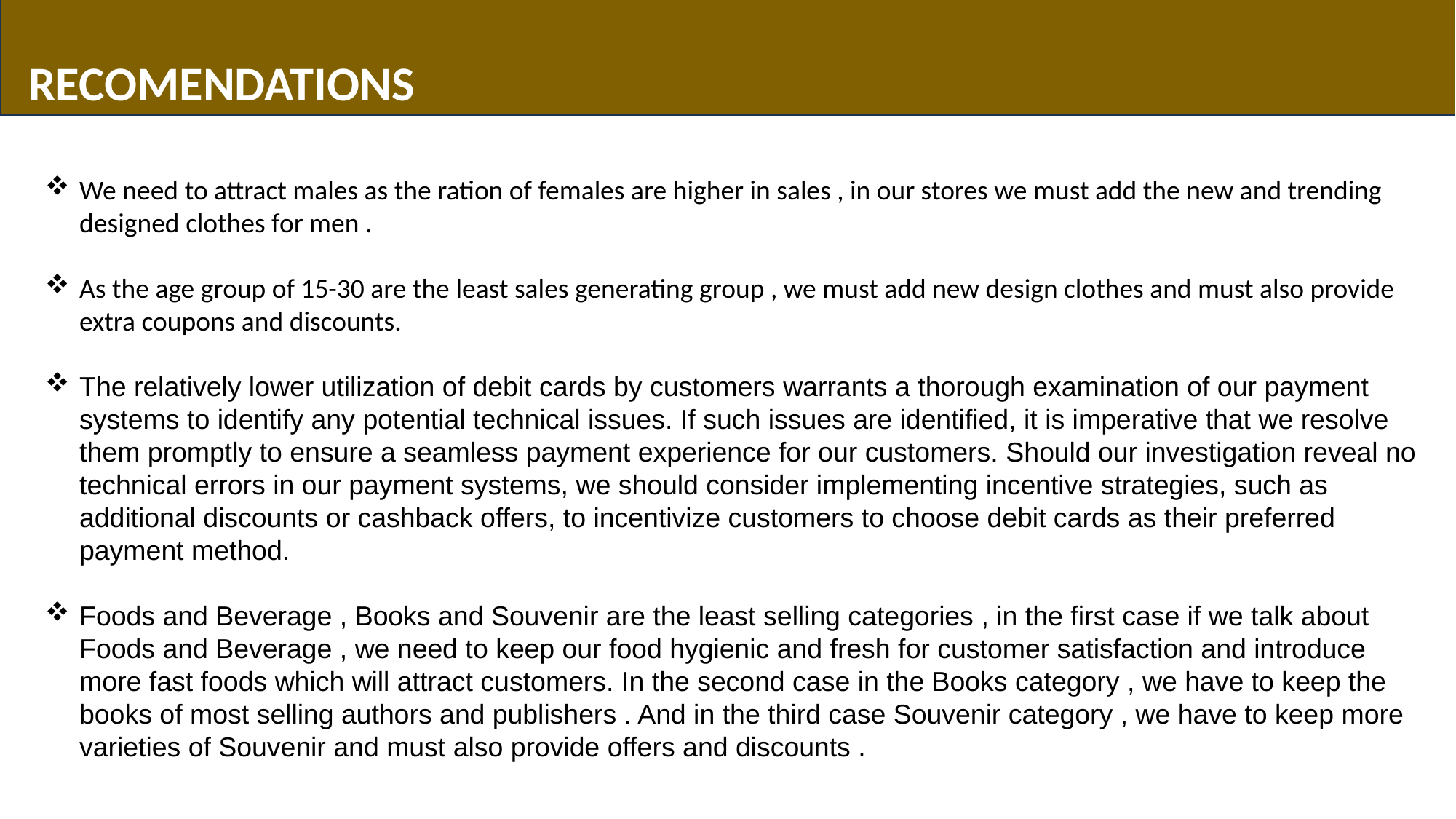

RECOMENDATIONS
We need to attract males as the ration of females are higher in sales , in our stores we must add the new and trending designed clothes for men .

As the age group of 15-30 are the least sales generating group , we must add new design clothes and must also provide extra coupons and discounts.

The relatively lower utilization of debit cards by customers warrants a thorough examination of our payment systems to identify any potential technical issues. If such issues are identified, it is imperative that we resolve them promptly to ensure a seamless payment experience for our customers. Should our investigation reveal no technical errors in our payment systems, we should consider implementing incentive strategies, such as additional discounts or cashback offers, to incentivize customers to choose debit cards as their preferred payment method.

Foods and Beverage , Books and Souvenir are the least selling categories , in the first case if we talk about Foods and Beverage , we need to keep our food hygienic and fresh for customer satisfaction and introduce more fast foods which will attract customers. In the second case in the Books category , we have to keep the books of most selling authors and publishers . And in the third case Souvenir category , we have to keep more varieties of Souvenir and must also provide offers and discounts .